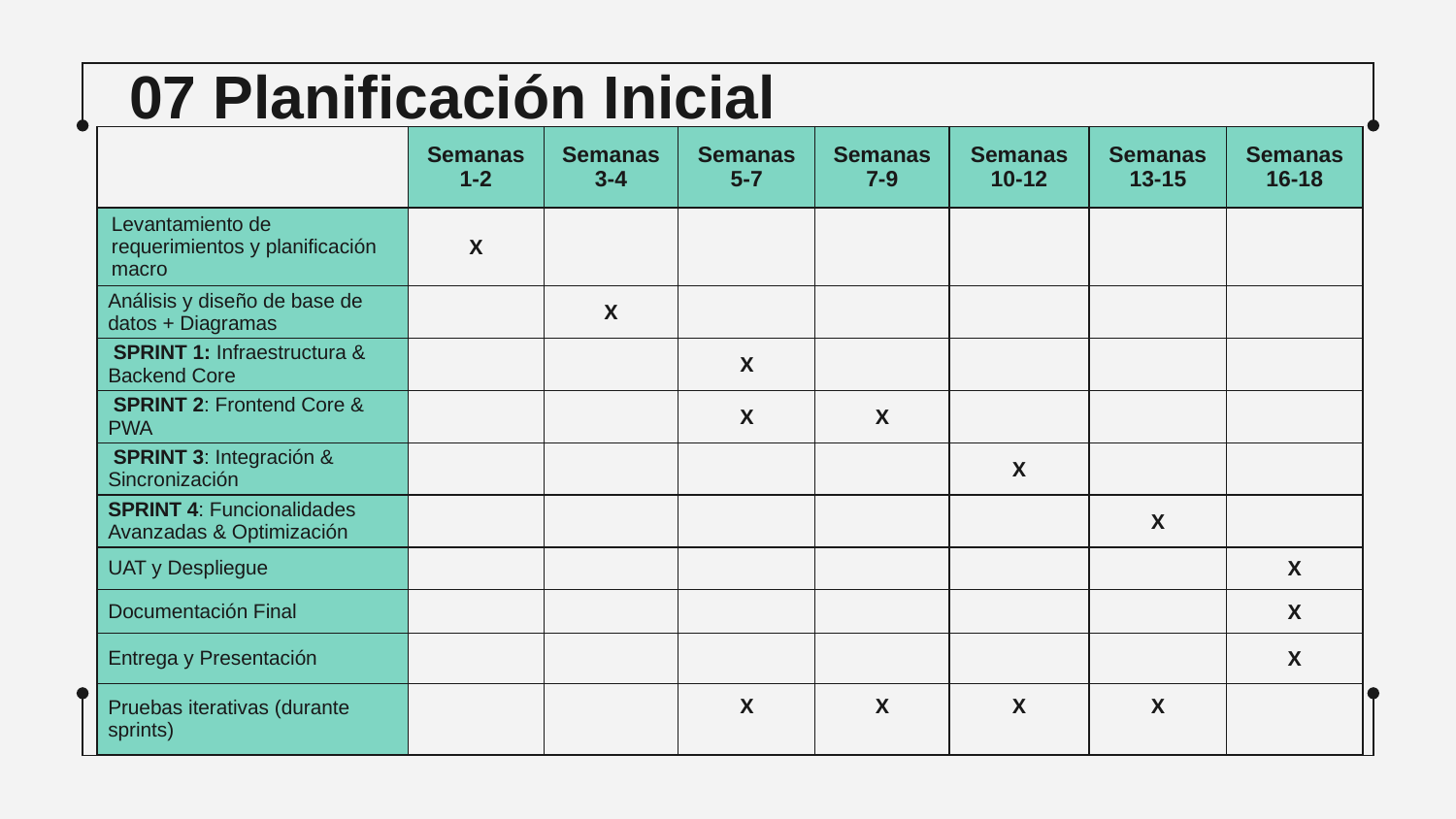

# 07 Planificación Inicial
|  | Semanas 1-2 | Semanas 3-4 | Semanas 5-7 | Semanas 7-9 | Semanas 10-12 | Semanas 13-15 | Semanas 16-18 |
| --- | --- | --- | --- | --- | --- | --- | --- |
| Levantamiento de requerimientos y planificación macro | X |  |  |  |  |  |  |
| Análisis y diseño de base de datos + Diagramas |  | X |  |  |  |  |  |
| SPRINT 1: Infraestructura & Backend Core |  |  | X |  |  |  |  |
| SPRINT 2: Frontend Core & PWA |  |  | X | X |  |  |  |
| SPRINT 3: Integración & Sincronización |  |  |  |  | X |  |  |
| SPRINT 4: Funcionalidades Avanzadas & Optimización |  |  |  |  |  | X |  |
| UAT y Despliegue |  |  |  |  |  |  | X |
| Documentación Final |  |  |  |  |  |  | X |
| Entrega y Presentación |  |  |  |  |  |  | X |
| Pruebas iterativas (durante sprints) |  |  | X | X | X | X |  |